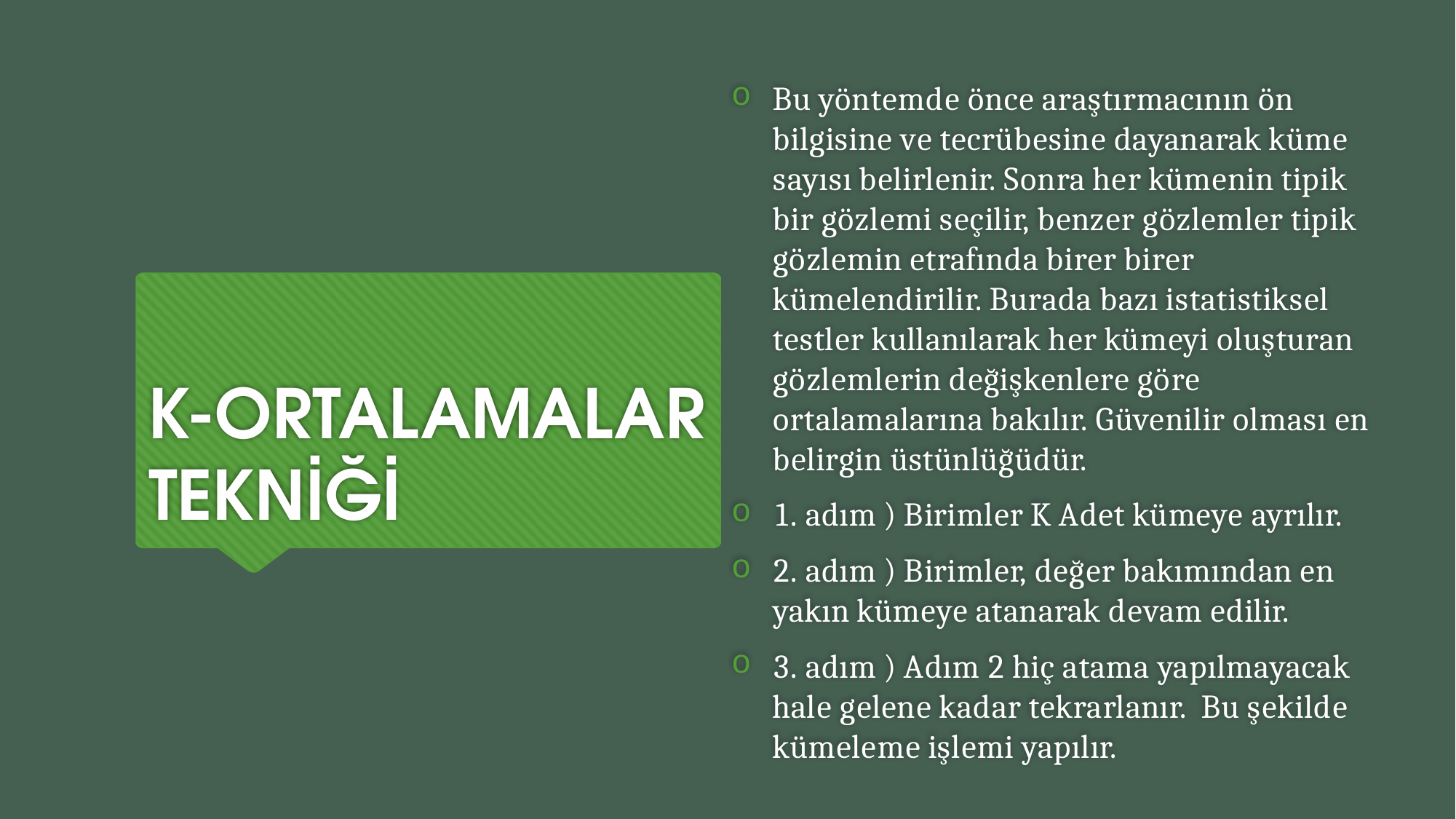

Bu yöntemde önce araştırmacının ön bilgisine ve tecrübesine dayanarak küme sayısı belirlenir. Sonra her kümenin tipik bir gözlemi seçilir, benzer gözlemler tipik gözlemin etrafında birer birer kümelendirilir. Burada bazı istatistiksel testler kullanılarak her kümeyi oluşturan gözlemlerin değişkenlere göre ortalamalarına bakılır. Güvenilir olması en belirgin üstünlüğüdür.
1. adım ) Birimler K Adet kümeye ayrılır.
2. adım ) Birimler, değer bakımından en yakın kümeye atanarak devam edilir.
3. adım ) Adım 2 hiç atama yapılmayacak hale gelene kadar tekrarlanır.  Bu şekilde kümeleme işlemi yapılır.

# K-ORTALAMALAR TEKNİĞİ